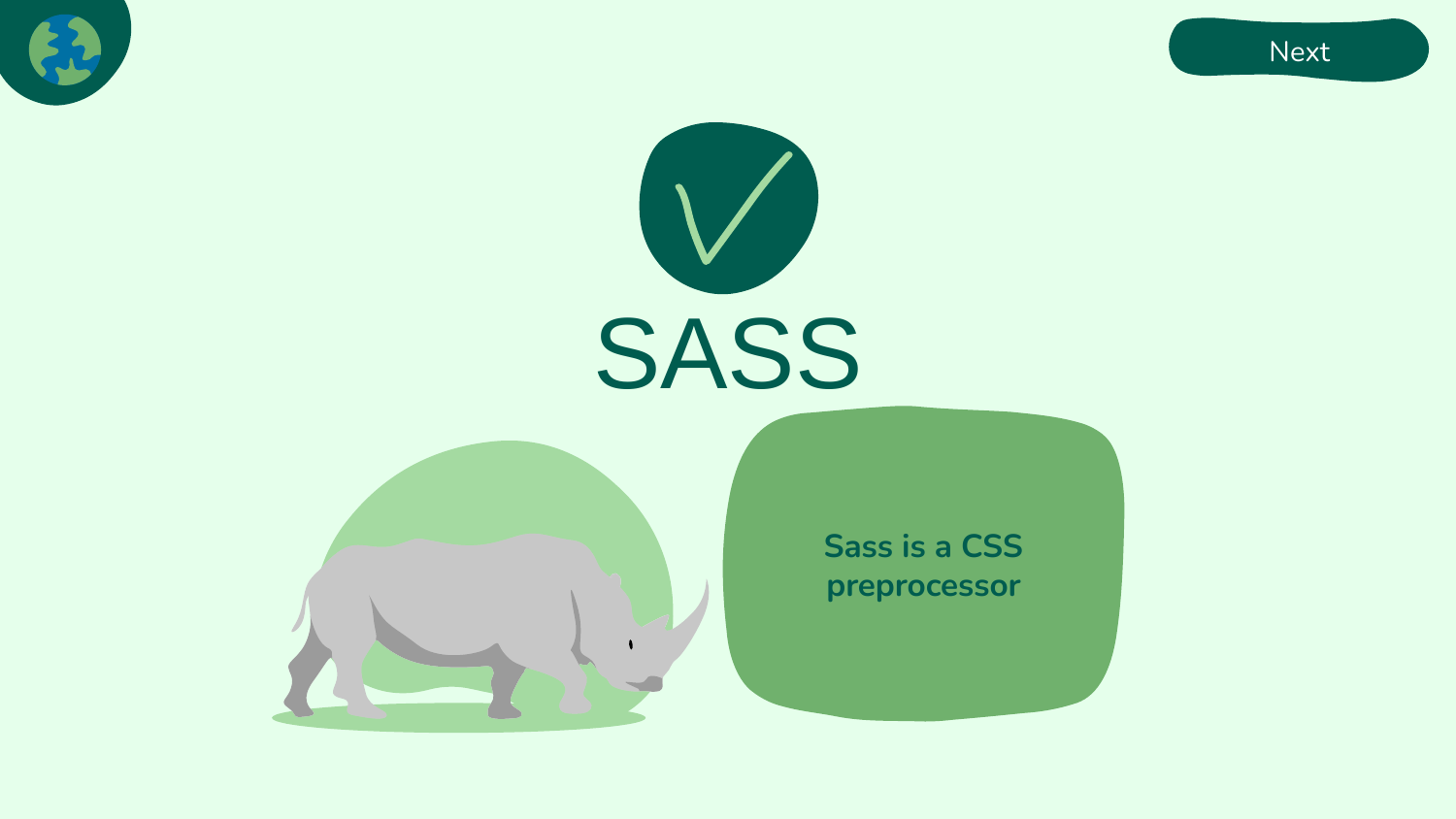

Next

# SASS

Sass is a CSS preprocessor